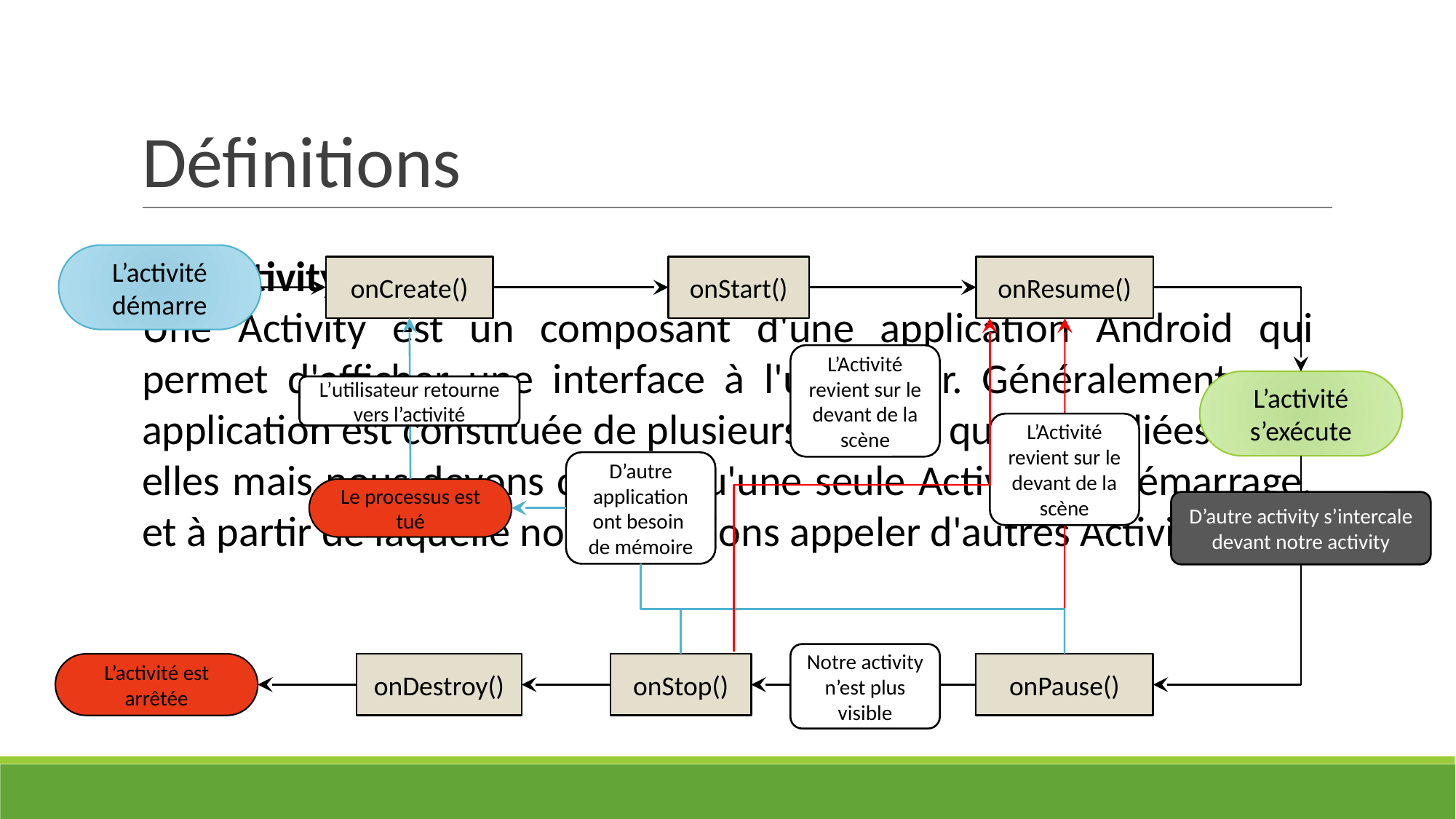

# Définitions
Les Activity
Une Activity est un composant d'une application Android qui permet d'afficher une interface à l'utilisateur. Généralement une application est constituée de plusieurs Activity qui sont reliées entre elles mais nous devons choisir qu'une seule Activity de démarrage, et à partir de laquelle nous pourrions appeler d'autres Activity.
L’activité démarre
onCreate()
onStart()
onResume()
L’Activité revient sur le devant de la scène
L’activité s’exécute
L’utilisateur retourne vers l’activité
L’Activité revient sur le devant de la scène
D’autre application ont besoin  de mémoire
Le processus est tué
D’autre activity s’intercale devant notre activity
Notre activity n’est plus visible
L’activité est arrêtée
onDestroy()
onStop()
onPause()